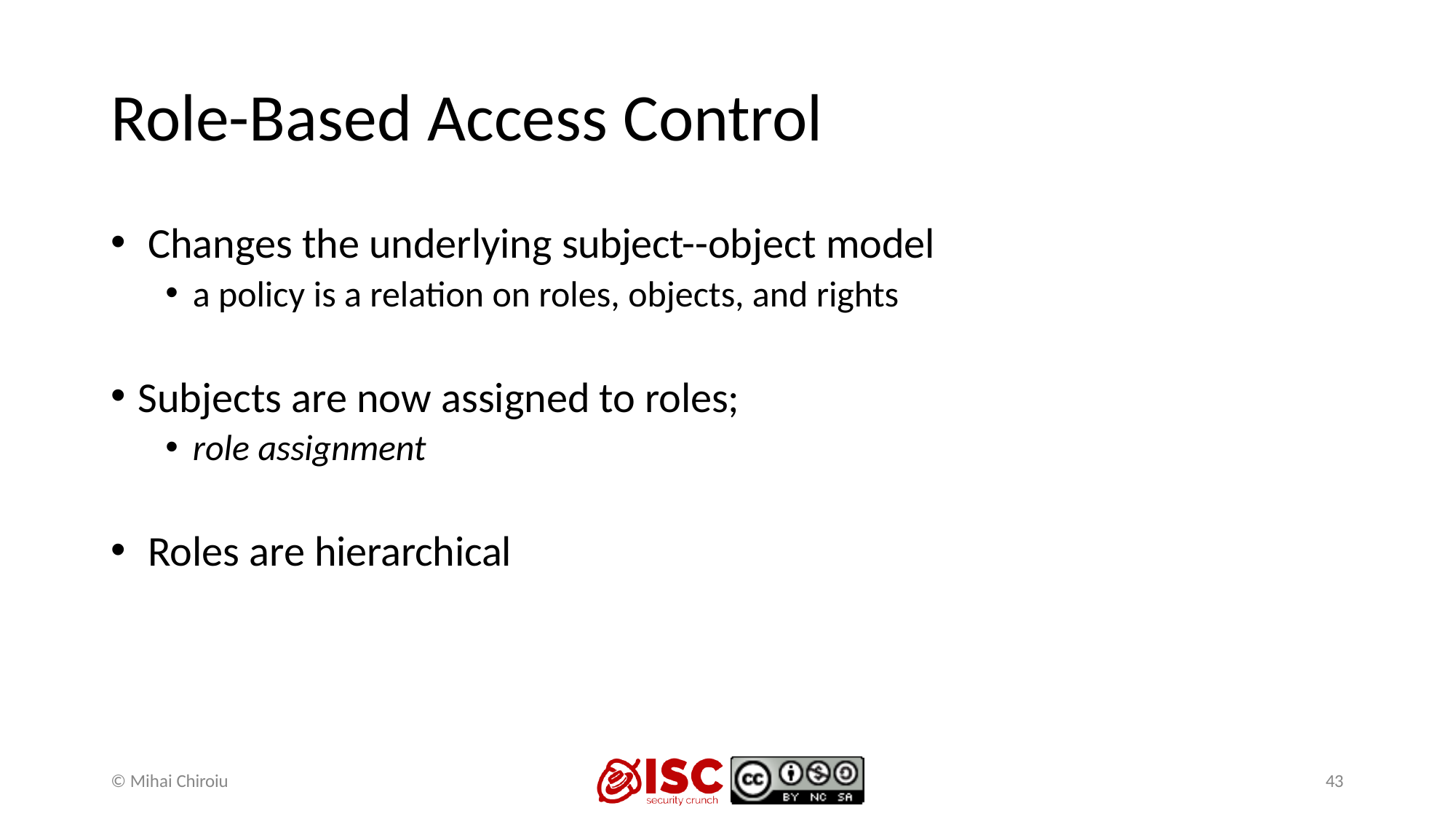

# Role-Based Access Control
Changes the underlying subject--object model
a policy is a relation on roles, objects, and rights

Subjects are now assigned to roles;
role assignment

Roles are hierarchical
© Mihai Chiroiu
43